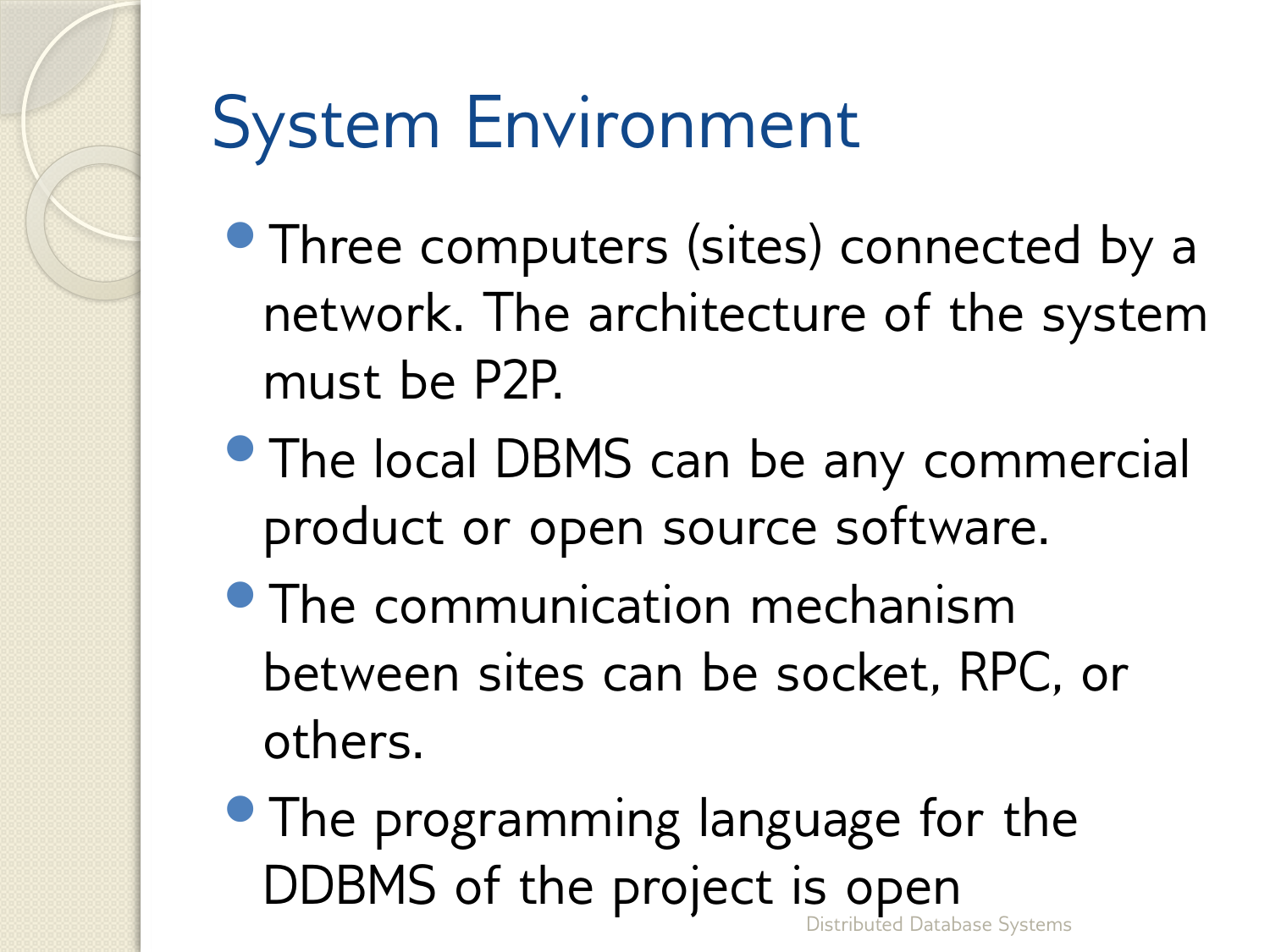

# System Environment
Three computers (sites) connected by a network. The architecture of the system must be P2P.
The local DBMS can be any commercial product or open source software.
The communication mechanism between sites can be socket, RPC, or others.
The programming language for the DDBMS of the project is open
Distributed Database Systems